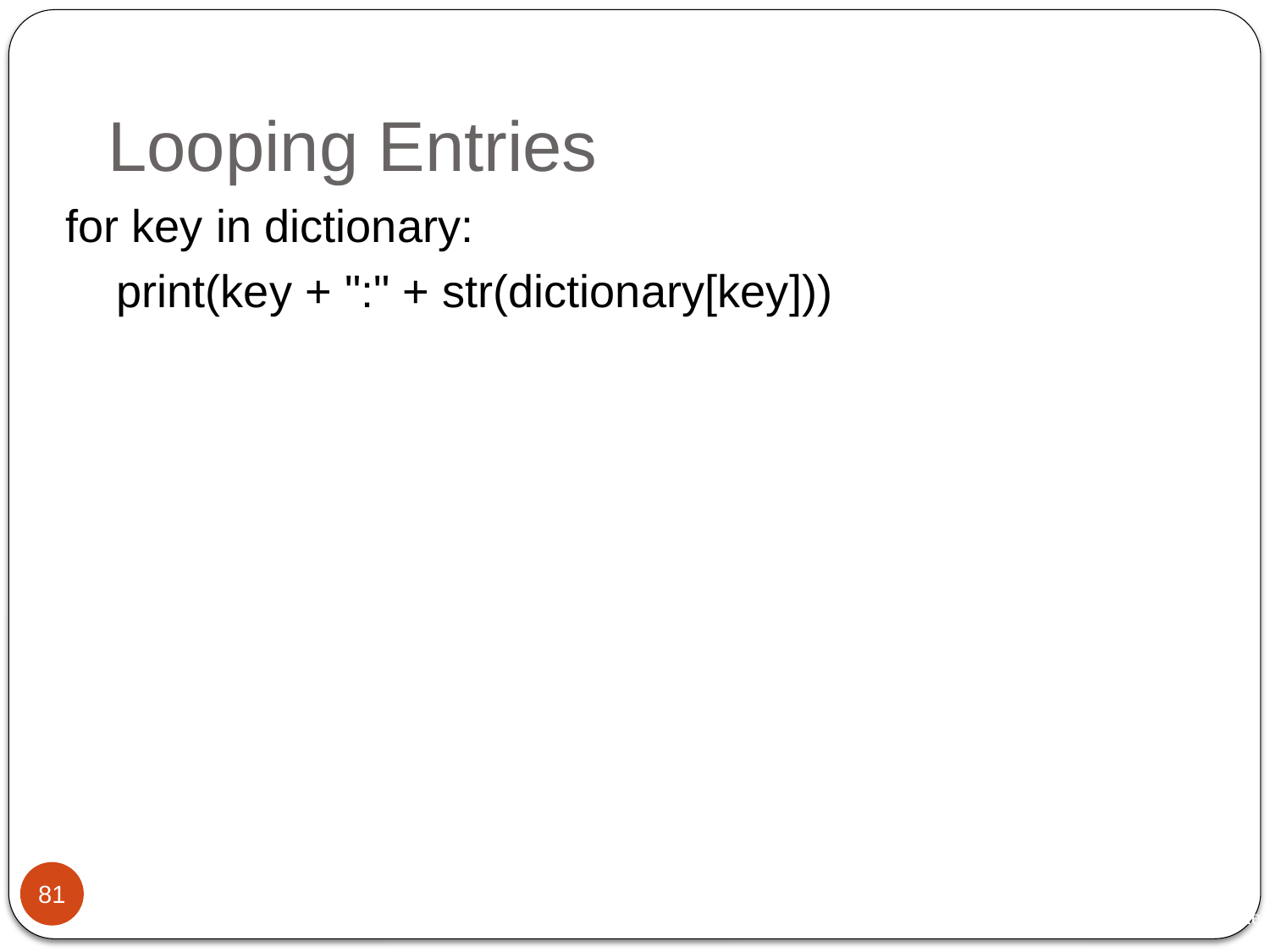

# Looping Entries
for key in dictionary:
    print(key + ":" + str(dictionary[key]))
81